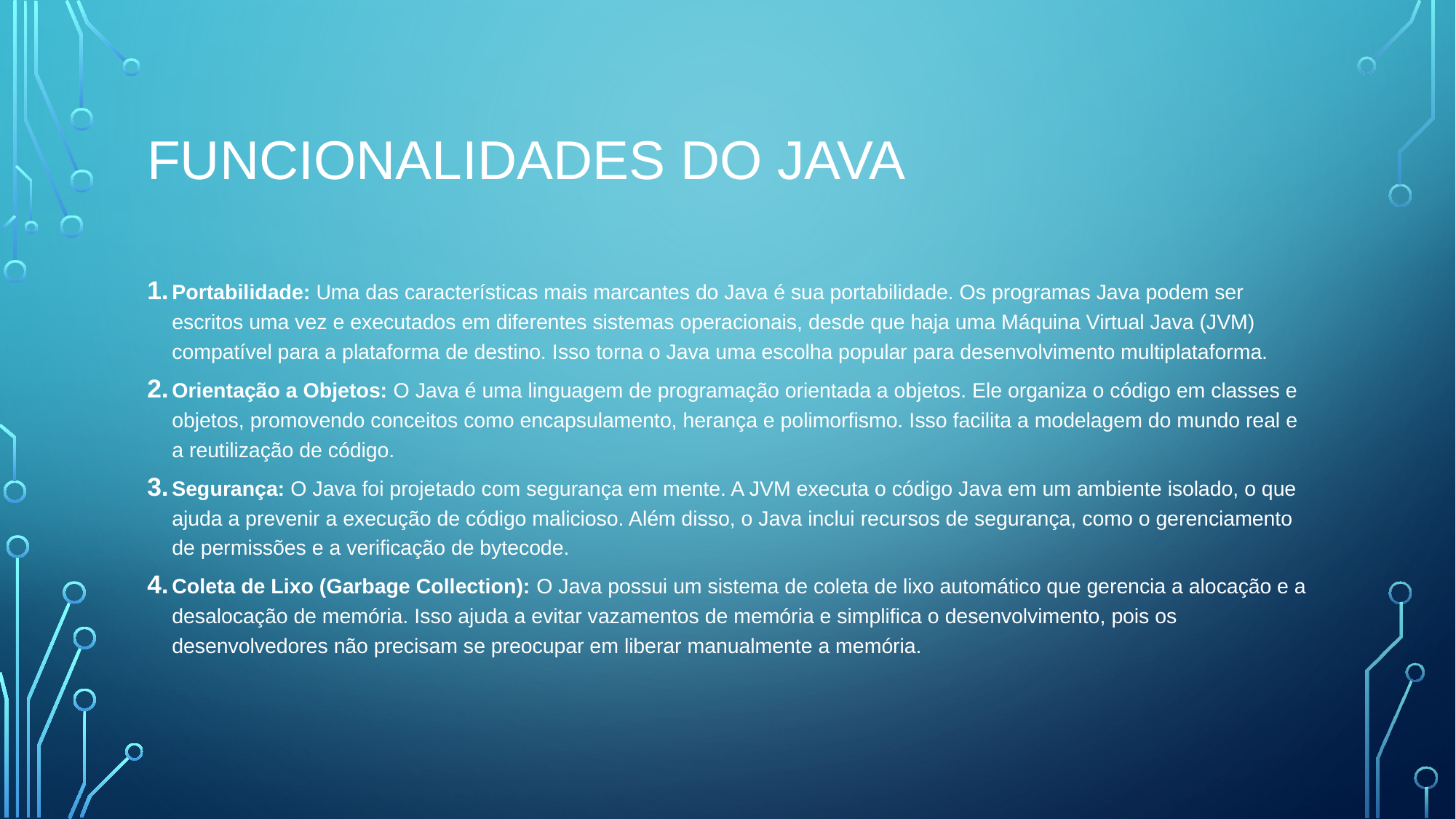

# Funcionalidades do java
Portabilidade: Uma das características mais marcantes do Java é sua portabilidade. Os programas Java podem ser escritos uma vez e executados em diferentes sistemas operacionais, desde que haja uma Máquina Virtual Java (JVM) compatível para a plataforma de destino. Isso torna o Java uma escolha popular para desenvolvimento multiplataforma.
Orientação a Objetos: O Java é uma linguagem de programação orientada a objetos. Ele organiza o código em classes e objetos, promovendo conceitos como encapsulamento, herança e polimorfismo. Isso facilita a modelagem do mundo real e a reutilização de código.
Segurança: O Java foi projetado com segurança em mente. A JVM executa o código Java em um ambiente isolado, o que ajuda a prevenir a execução de código malicioso. Além disso, o Java inclui recursos de segurança, como o gerenciamento de permissões e a verificação de bytecode.
Coleta de Lixo (Garbage Collection): O Java possui um sistema de coleta de lixo automático que gerencia a alocação e a desalocação de memória. Isso ajuda a evitar vazamentos de memória e simplifica o desenvolvimento, pois os desenvolvedores não precisam se preocupar em liberar manualmente a memória.